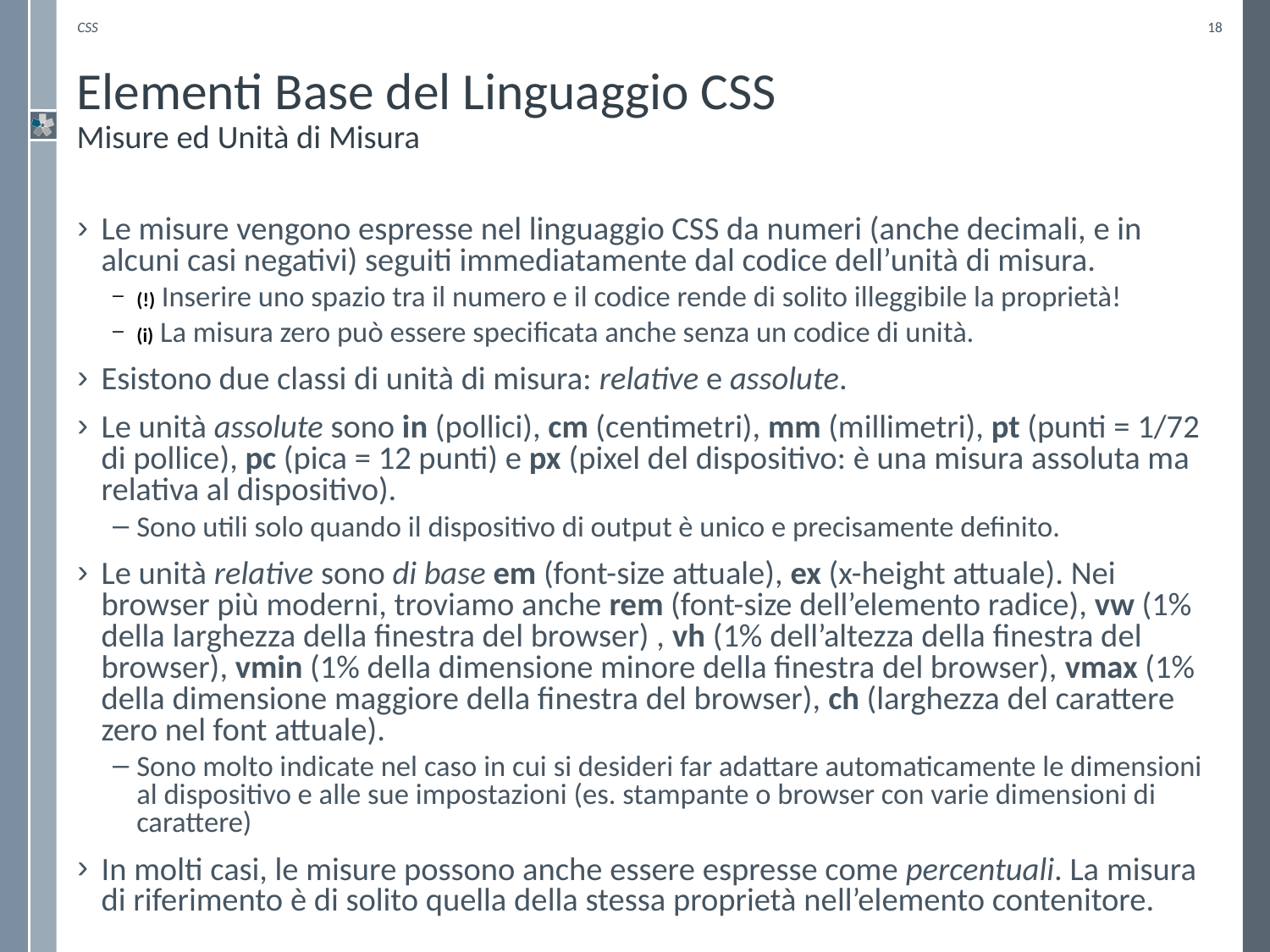

CSS
18
# Elementi Base del Linguaggio CSS Misure ed Unità di Misura
Le misure vengono espresse nel linguaggio CSS da numeri (anche decimali, e in alcuni casi negativi) seguiti immediatamente dal codice dell’unità di misura.
(!) Inserire uno spazio tra il numero e il codice rende di solito illeggibile la proprietà!
(i) La misura zero può essere specificata anche senza un codice di unità.
Esistono due classi di unità di misura: relative e assolute.
Le unità assolute sono in (pollici), cm (centimetri), mm (millimetri), pt (punti = 1/72 di pollice), pc (pica = 12 punti) e px (pixel del dispositivo: è una misura assoluta ma relativa al dispositivo).
Sono utili solo quando il dispositivo di output è unico e precisamente definito.
Le unità relative sono di base em (font-size attuale), ex (x-height attuale). Nei browser più moderni, troviamo anche rem (font-size dell’elemento radice), vw (1% della larghezza della finestra del browser) , vh (1% dell’altezza della finestra del browser), vmin (1% della dimensione minore della finestra del browser), vmax (1% della dimensione maggiore della finestra del browser), ch (larghezza del carattere zero nel font attuale).
Sono molto indicate nel caso in cui si desideri far adattare automaticamente le dimensioni al dispositivo e alle sue impostazioni (es. stampante o browser con varie dimensioni di carattere)
In molti casi, le misure possono anche essere espresse come percentuali. La misura di riferimento è di solito quella della stessa proprietà nell’elemento contenitore.